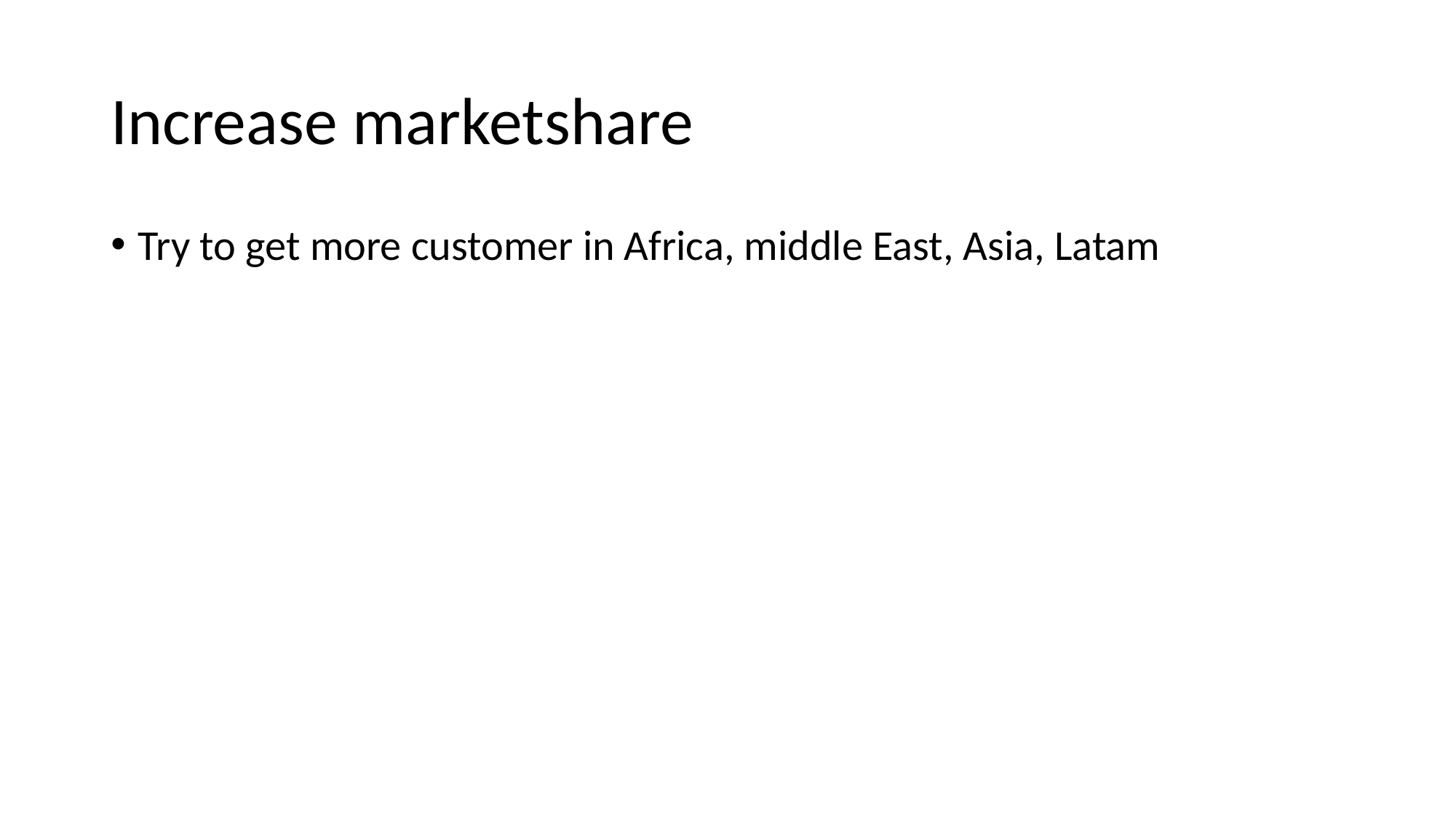

# Increase marketshare
Try to get more customer in Africa, middle East, Asia, Latam